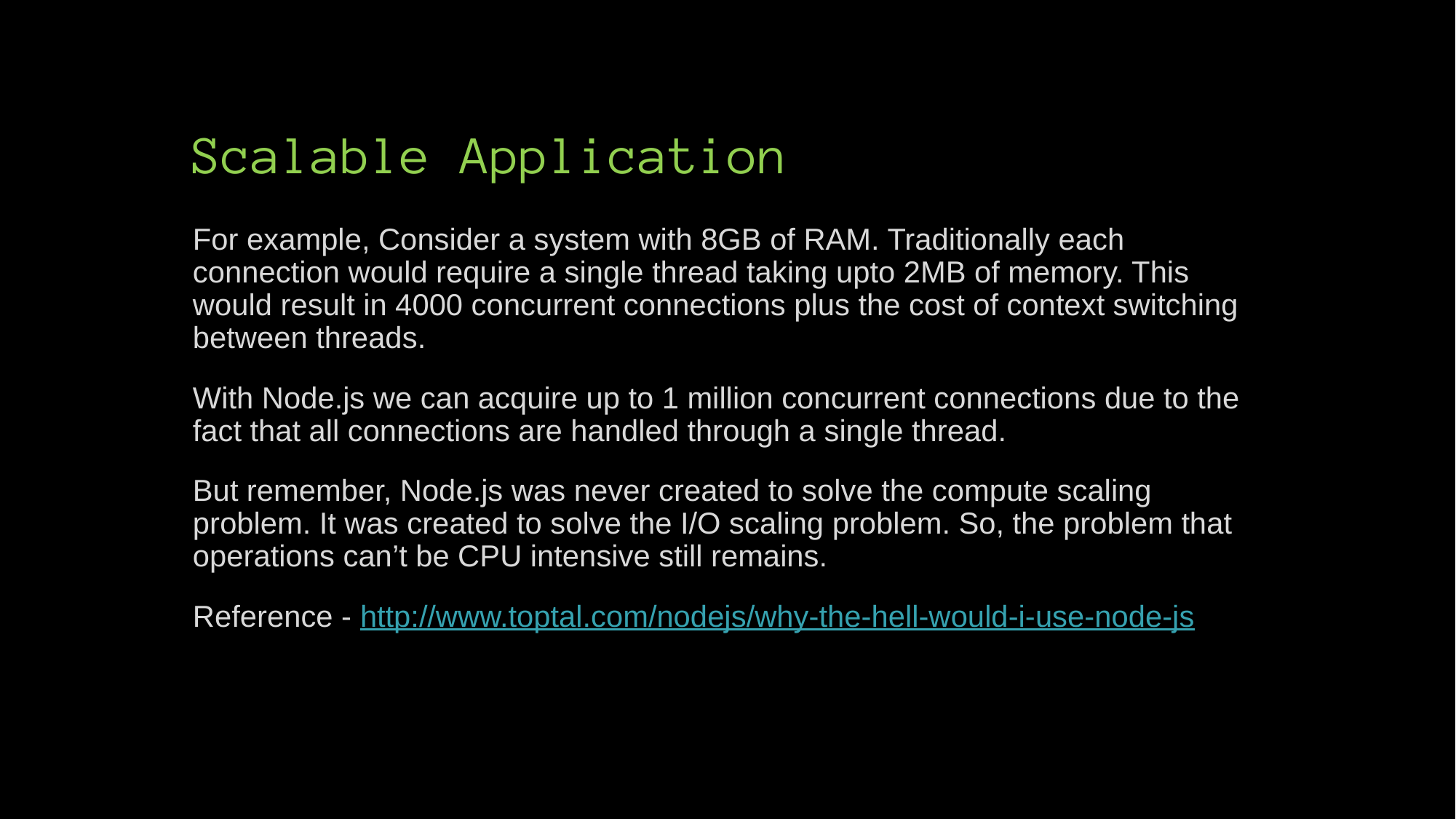

# Scalable Application
For example, Consider a system with 8GB of RAM. Traditionally each connection would require a single thread taking upto 2MB of memory. This would result in 4000 concurrent connections plus the cost of context switching between threads.
With Node.js we can acquire up to 1 million concurrent connections due to the fact that all connections are handled through a single thread.
But remember, Node.js was never created to solve the compute scaling problem. It was created to solve the I/O scaling problem. So, the problem that operations can’t be CPU intensive still remains.
Reference - http://www.toptal.com/nodejs/why-the-hell-would-i-use-node-js